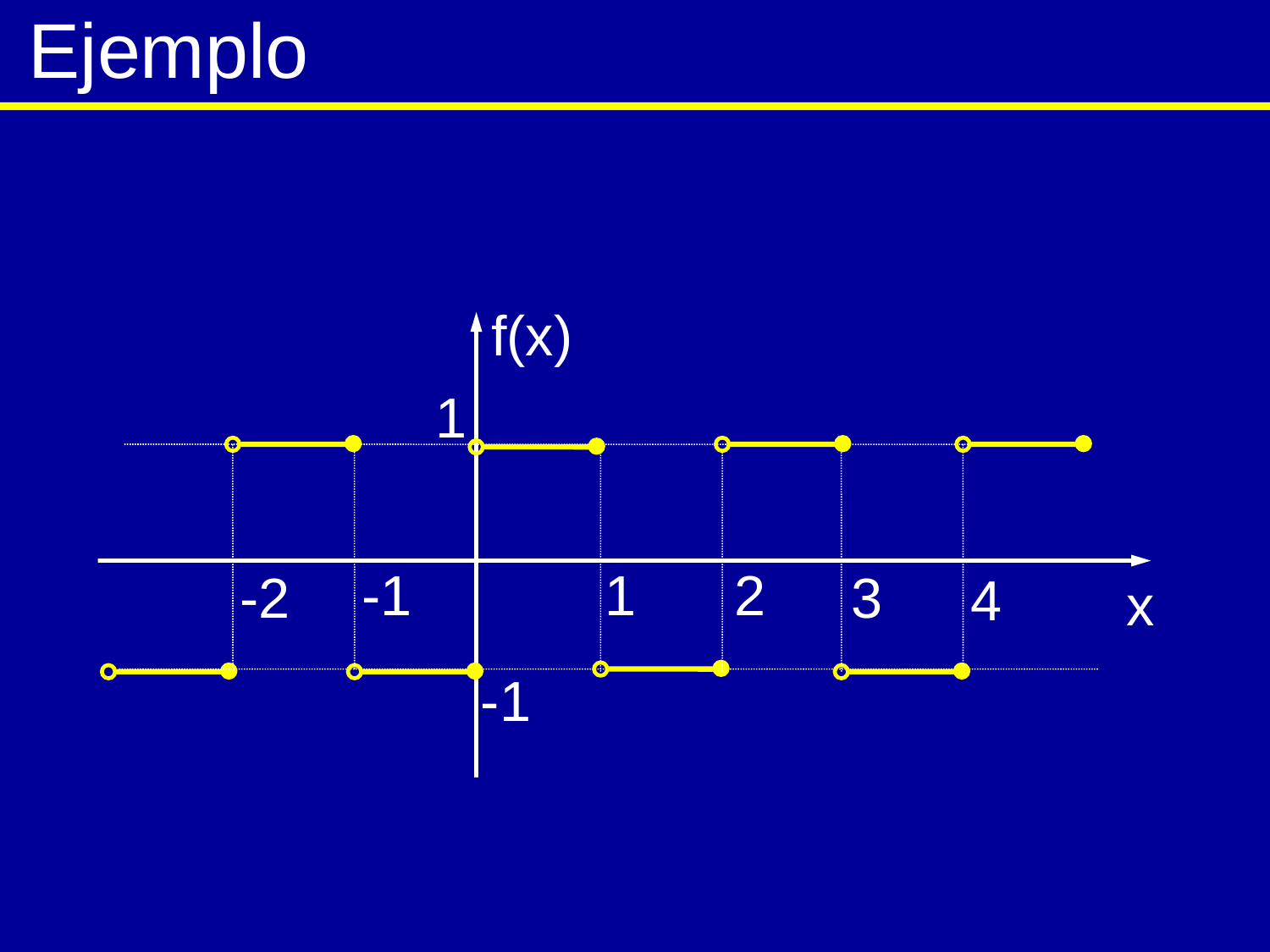

Ejemplo

f(x)
1

-1
1
2
-2
3
4

x
-1